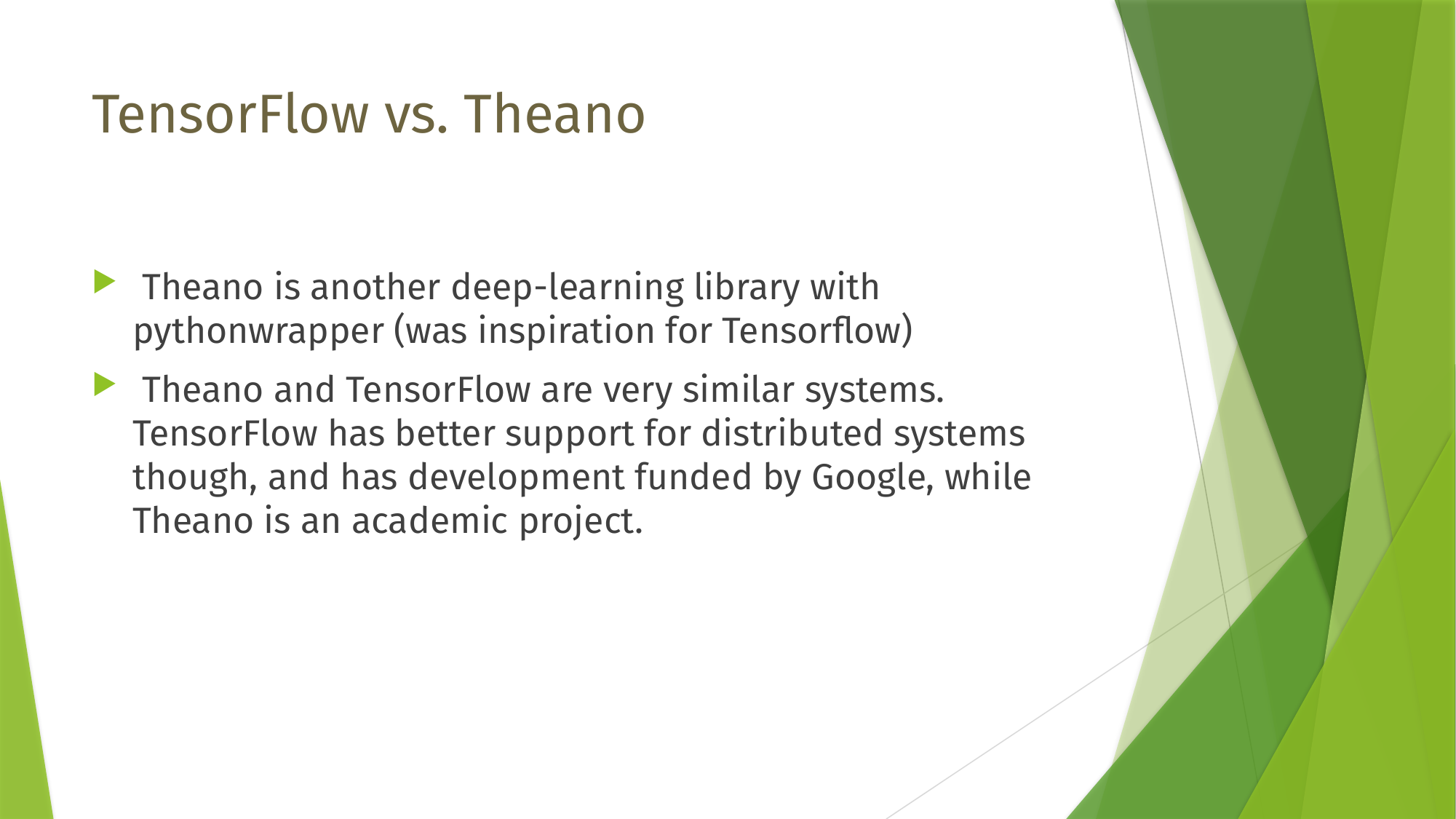

# TensorFlow vs. Theano
 Theano is another deep-learning library with pythonwrapper (was inspiration for Tensorflow)
 Theano and TensorFlow are very similar systems. TensorFlow has better support for distributed systems though, and has development funded by Google, while Theano is an academic project.